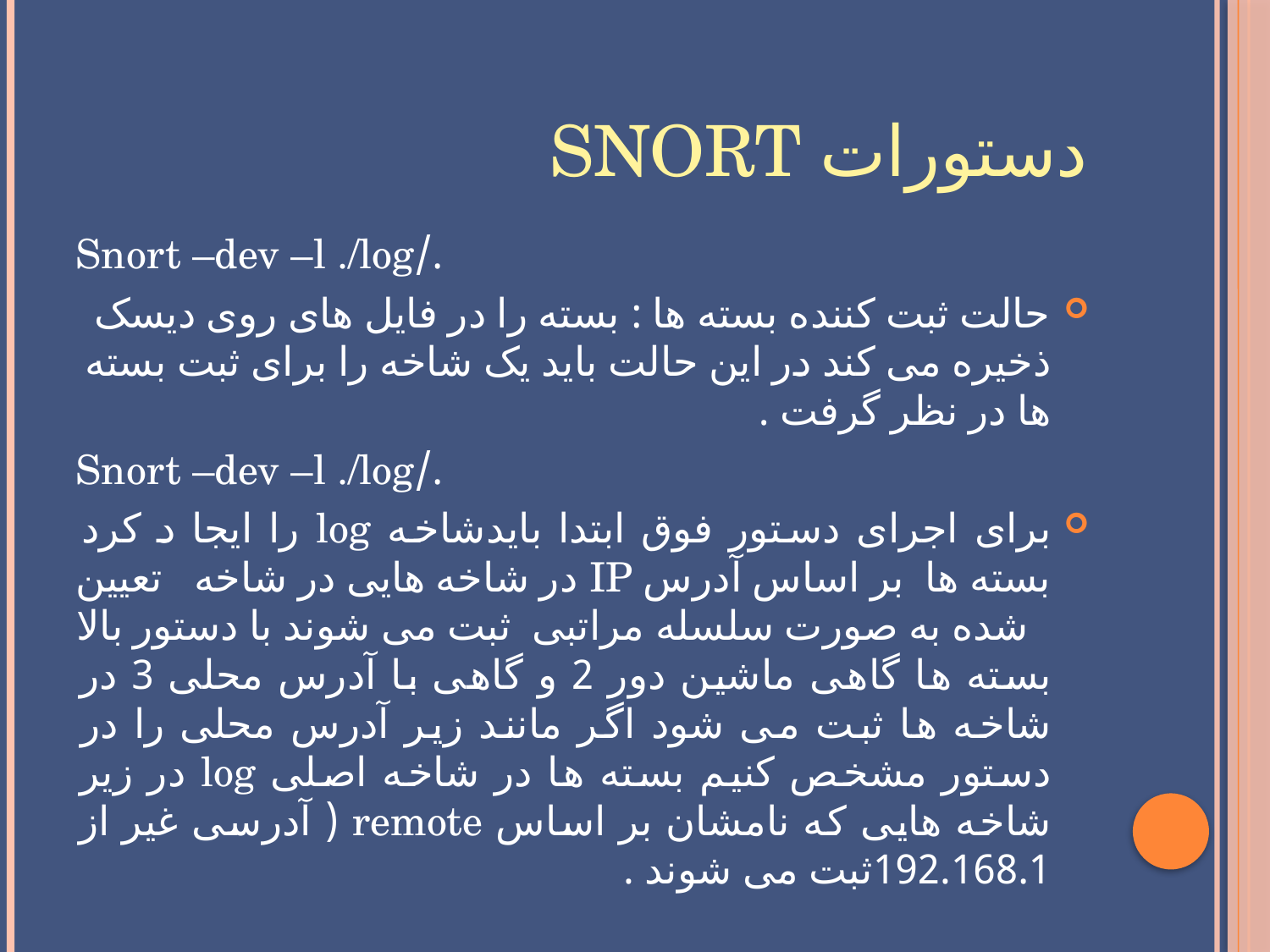

# دستورات Snort
./Snort –dev –l ./log
حالت ثبت کننده بسته ها : بسته را در فایل های روی دیسک ذخیره می کند در این حالت باید یک شاخه را برای ثبت بسته ها در نظر گرفت .
./Snort –dev –l ./log
برای اجرای دستور فوق ابتدا بایدشاخه log را ایجا د کرد بسته ها  بر اساس آدرس IP در شاخه هایی در شاخه   تعیین   شده به صورت سلسله مراتبی  ثبت می شوند با دستور بالا بسته ها گاهی ماشین دور 2 و گاهی با آدرس محلی 3 در شاخه ها ثبت می شود اگر مانند زیر آدرس محلی را در دستور مشخص کنیم بسته ها در شاخه اصلی log در زیر شاخه هایی که نامشان بر اساس remote ( آدرسی غیر از 192.168.1ثبت می شوند .